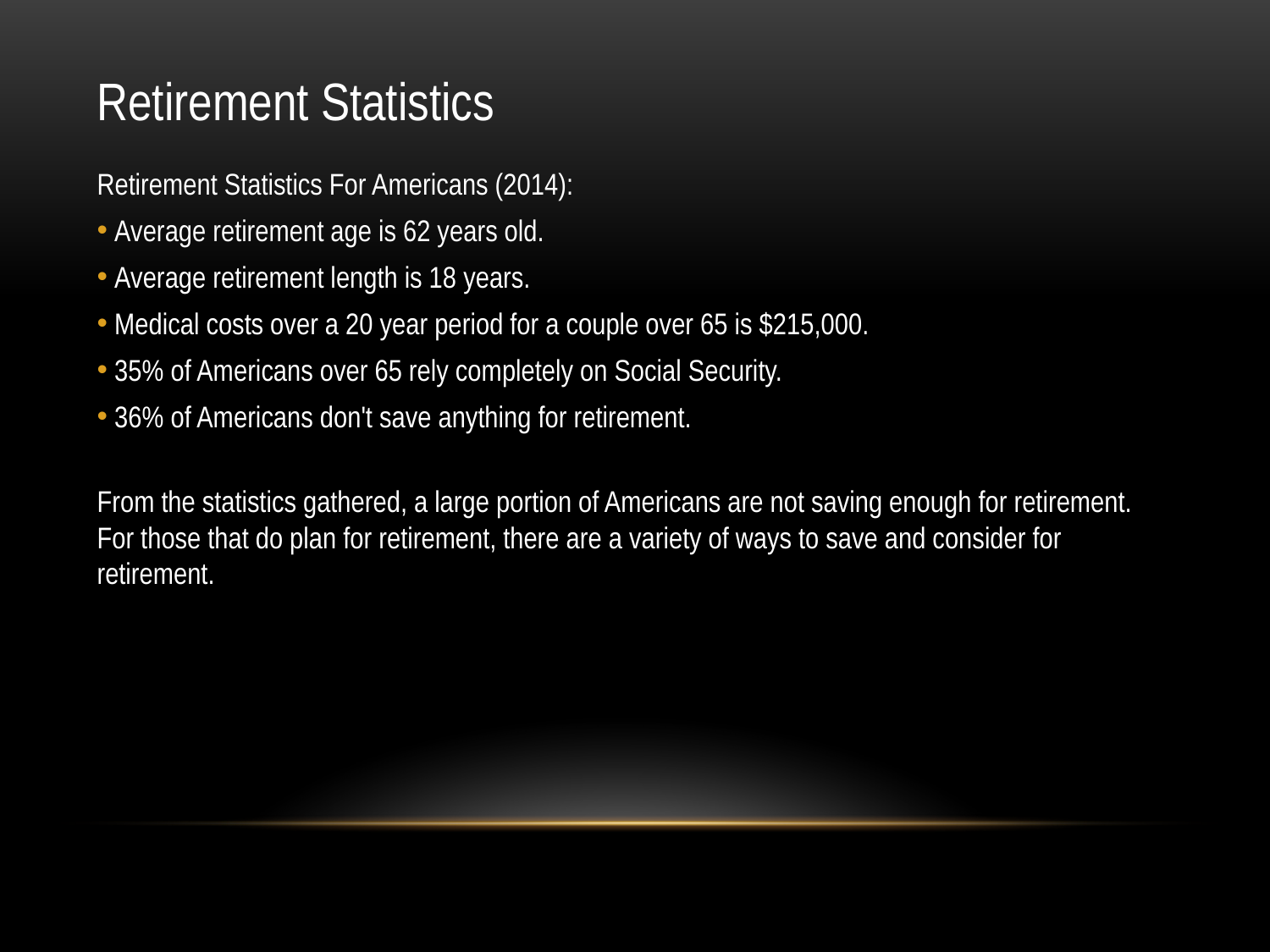

Retirement Statistics
Retirement Statistics For Americans (2014):
 Average retirement age is 62 years old.
 Average retirement length is 18 years.
 Medical costs over a 20 year period for a couple over 65 is $215,000.
 35% of Americans over 65 rely completely on Social Security.
 36% of Americans don't save anything for retirement.

From the statistics gathered, a large portion of Americans are not saving enough for retirement. For those that do plan for retirement, there are a variety of ways to save and consider for retirement.